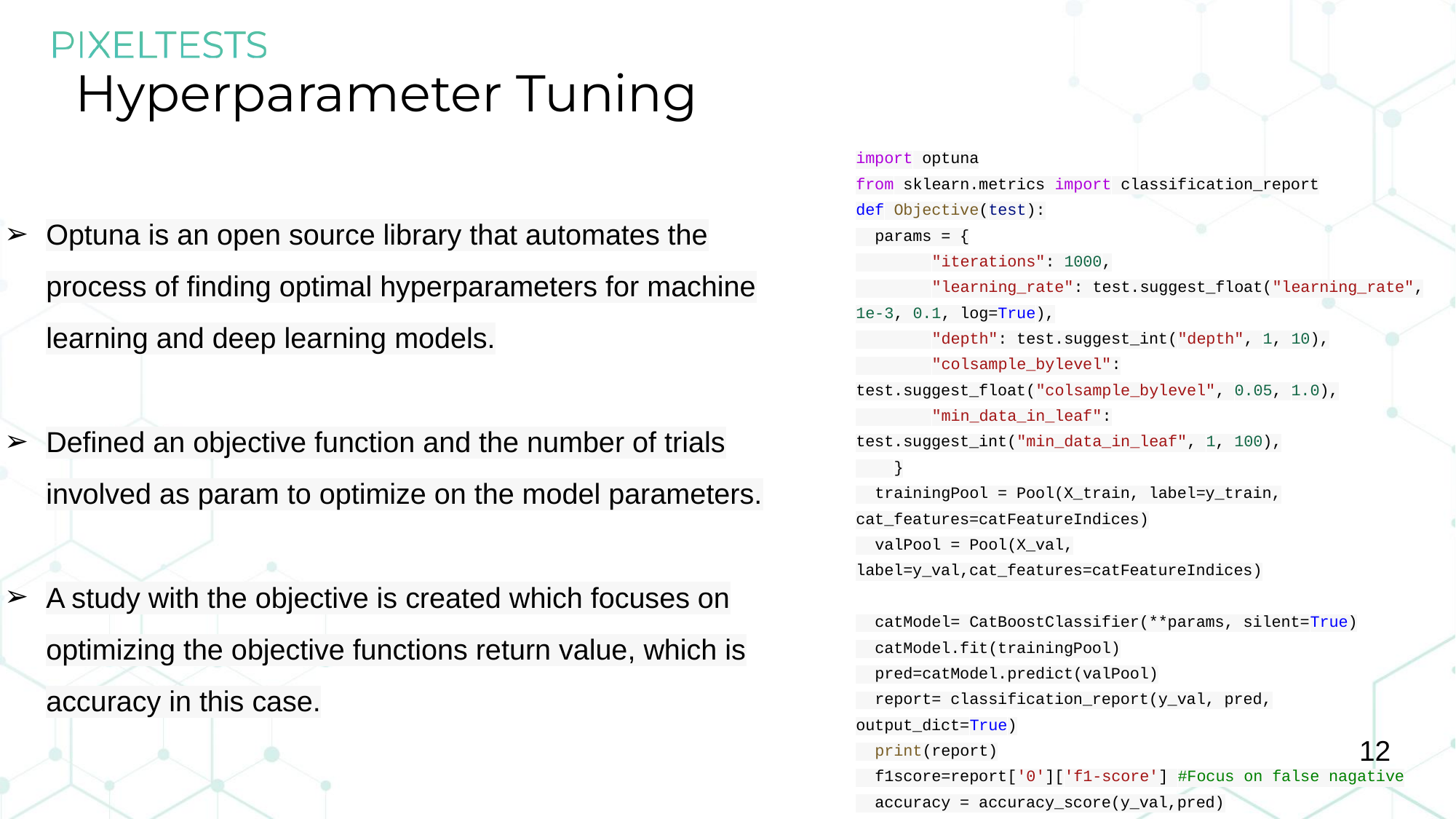

Hyperparameter Tuning

import optuna
from sklearn.metrics import classification_report
def Objective(test):
  params = {
        "iterations": 1000,
        "learning_rate": test.suggest_float("learning_rate", 1e-3, 0.1, log=True),
        "depth": test.suggest_int("depth", 1, 10),
        "colsample_bylevel": test.suggest_float("colsample_bylevel", 0.05, 1.0),
        "min_data_in_leaf": test.suggest_int("min_data_in_leaf", 1, 100),
    }
  trainingPool = Pool(X_train, label=y_train, cat_features=catFeatureIndices)
  valPool = Pool(X_val, label=y_val,cat_features=catFeatureIndices)

  catModel= CatBoostClassifier(**params, silent=True)
  catModel.fit(trainingPool)
  pred=catModel.predict(valPool)
  report= classification_report(y_val, pred, output_dict=True)
  print(report)
  f1score=report['0']['f1-score'] #Focus on false nagative
  accuracy = accuracy_score(y_val,pred)
  return accuracy

study = optuna.create_study(directions=['maximize'])
study.optimize(Objective, n_trials=30)

Optuna is an open source library that automates the process of finding optimal hyperparameters for machine learning and deep learning models.

Defined an objective function and the number of trials involved as param to optimize on the model parameters.

A study with the objective is created which focuses on optimizing the objective functions return value, which is accuracy in this case.
12